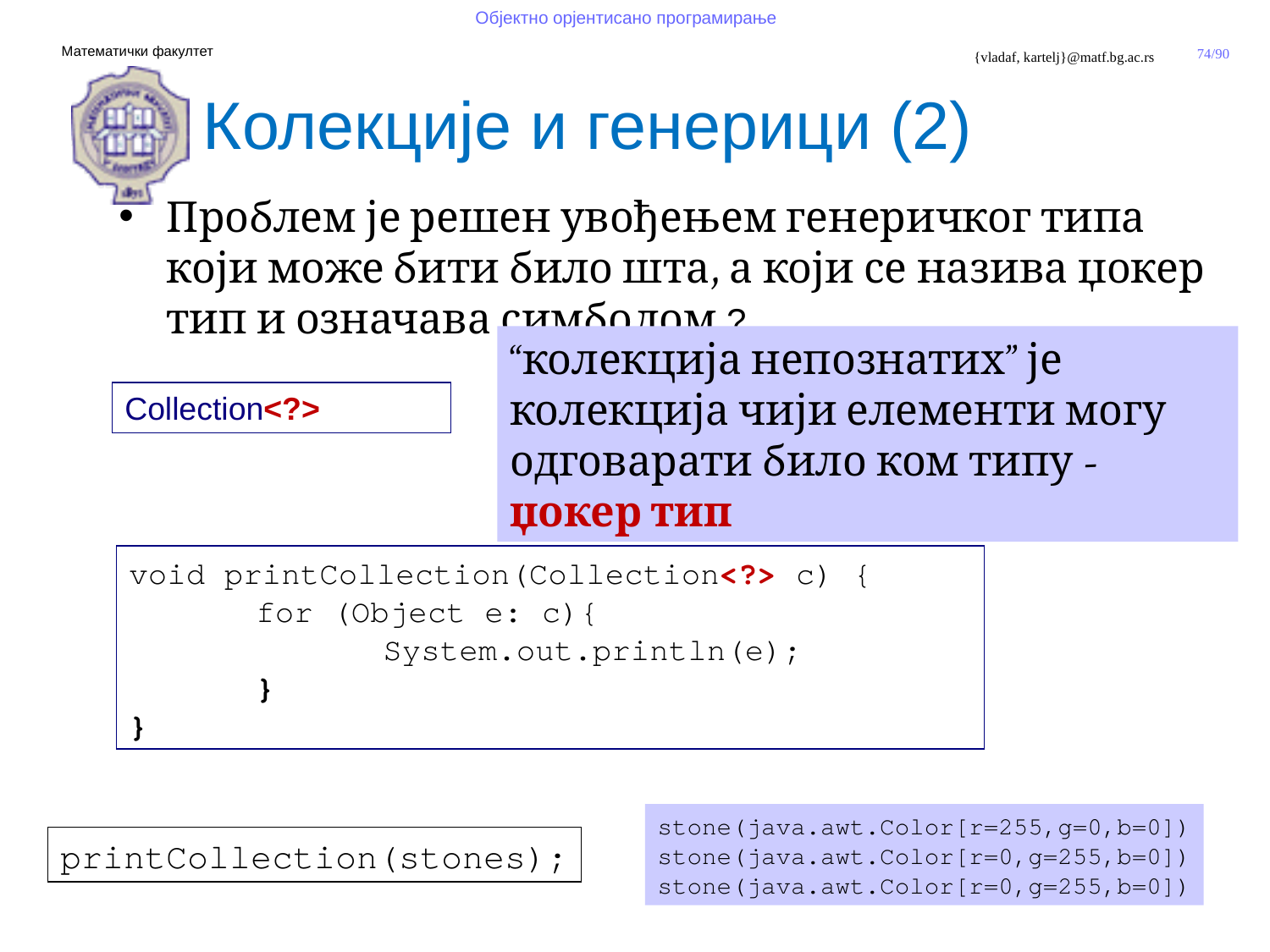

Колекције и генерици (2)
# Проблем је решен увођењем генеричког типа који може бити било шта, а који се назива џокер тип и означава симболом ?
“колекција непознатих” је колекција чији елементи могу одговарати било ком типу -  џокер тип
Collection<?>
void printCollection(Collection<?> c) {
	for (Object e: c){
		System.out.println(e);
	}
}
stone(java.awt.Color[r=255,g=0,b=0])
stone(java.awt.Color[r=0,g=255,b=0])
stone(java.awt.Color[r=0,g=255,b=0])
printCollection(stones);